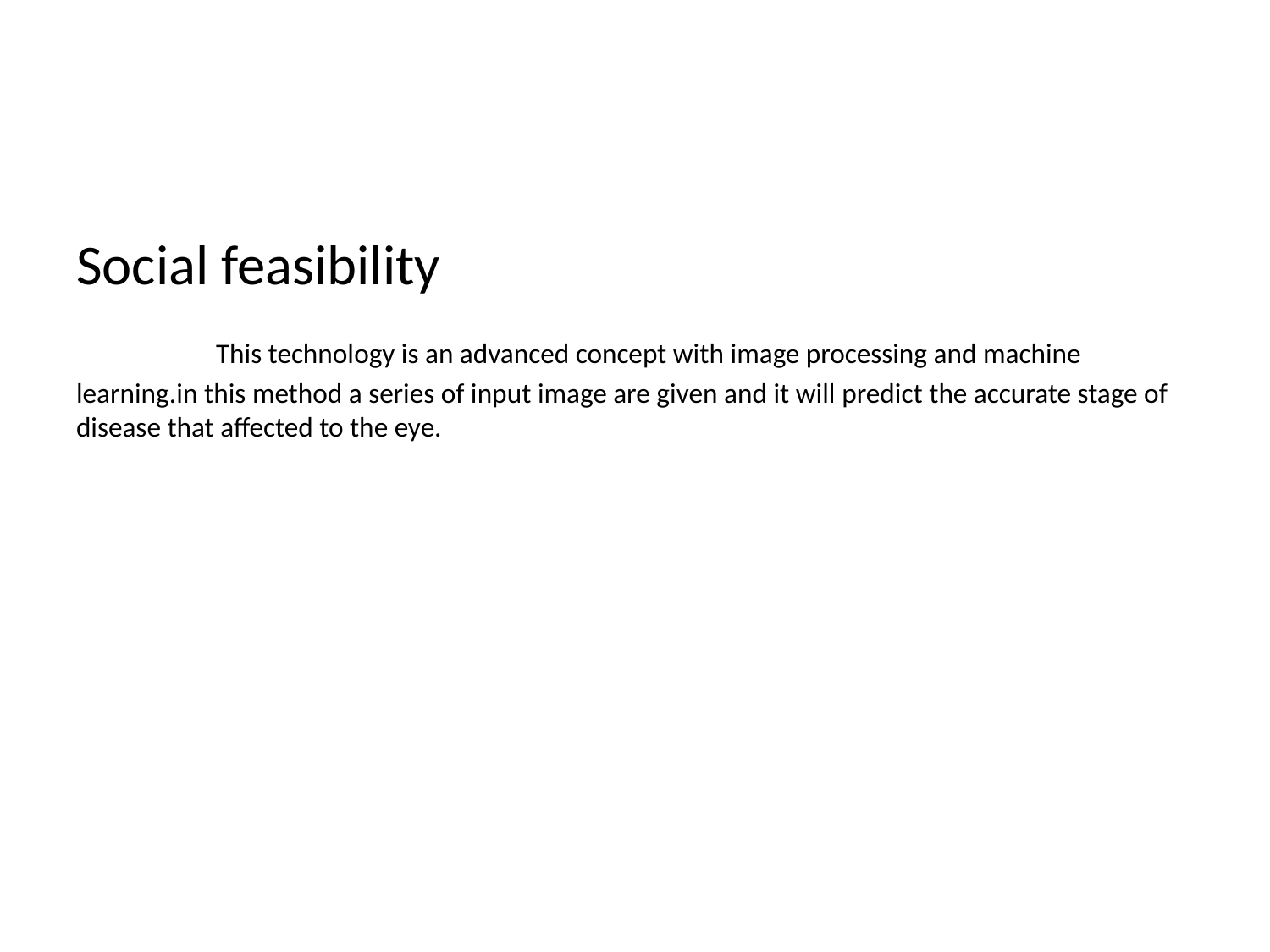

#
Social feasibility
           This technology is an advanced concept with image processing and machine learning.in this method a series of input image are given and it will predict the accurate stage of disease that affected to the eye.